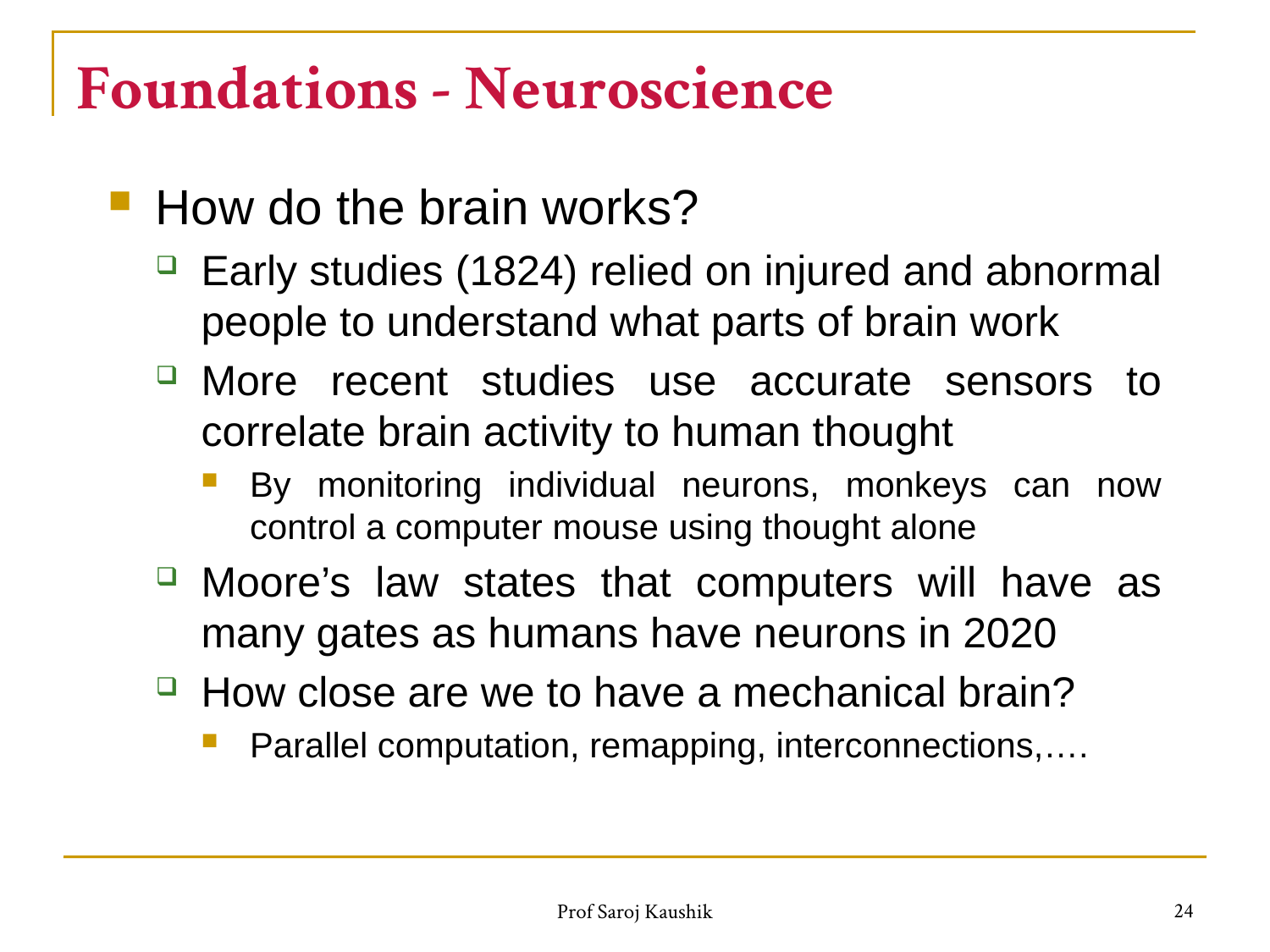

# Foundations - Neuroscience
How do the brain works?
Early studies (1824) relied on injured and abnormal people to understand what parts of brain work
More recent studies use accurate sensors to correlate brain activity to human thought
By monitoring individual neurons, monkeys can now control a computer mouse using thought alone
Moore’s law states that computers will have as many gates as humans have neurons in 2020
How close are we to have a mechanical brain?
Parallel computation, remapping, interconnections,….
24
Prof Saroj Kaushik